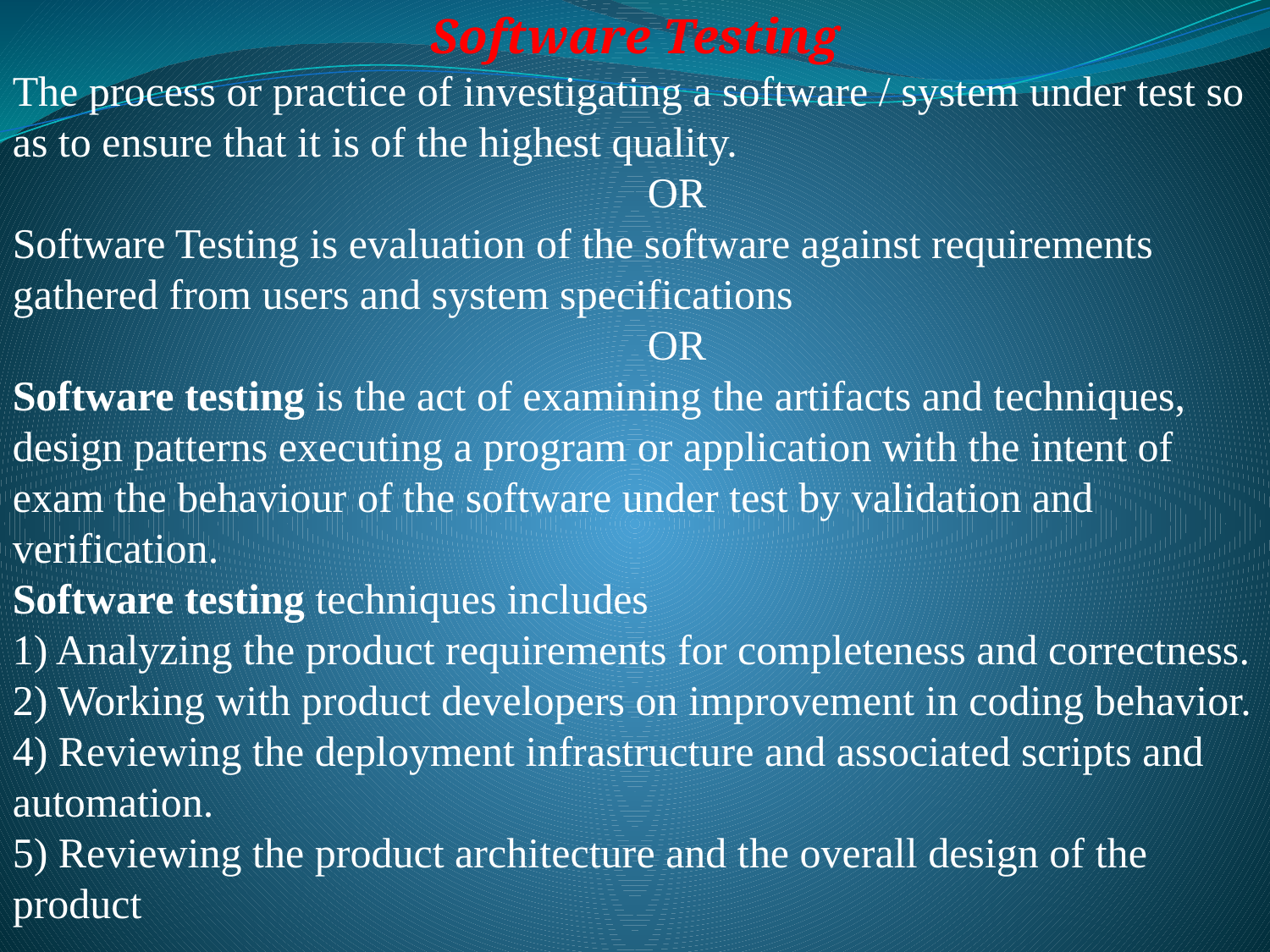

Software Testing
The process or practice of investigating a software / system under test so as to ensure that it is of the highest quality.
					OR
Software Testing is evaluation of the software against requirements gathered from users and system specifications
					OR
Software testing is the act of examining the artifacts and techniques, design patterns executing a program or application with the intent of exam the behaviour of the software under test by validation and verification.
Software testing techniques includes
1) Analyzing the product requirements for completeness and correctness.
2) Working with product developers on improvement in coding behavior.
4) Reviewing the deployment infrastructure and associated scripts and automation.
5) Reviewing the product architecture and the overall design of the product